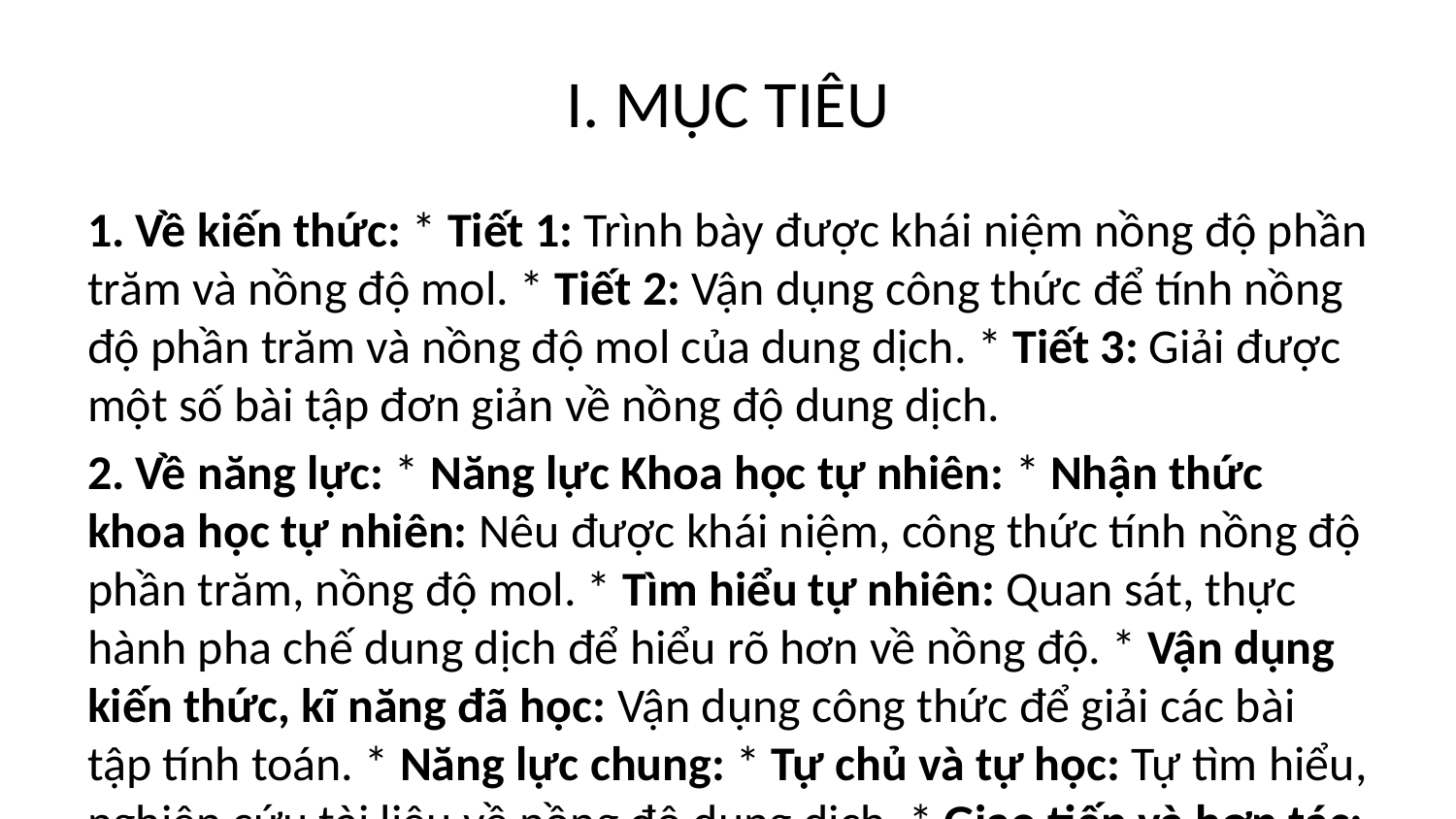

# I. MỤC TIÊU
1. Về kiến thức: * Tiết 1: Trình bày được khái niệm nồng độ phần trăm và nồng độ mol. * Tiết 2: Vận dụng công thức để tính nồng độ phần trăm và nồng độ mol của dung dịch. * Tiết 3: Giải được một số bài tập đơn giản về nồng độ dung dịch.
2. Về năng lực: * Năng lực Khoa học tự nhiên: * Nhận thức khoa học tự nhiên: Nêu được khái niệm, công thức tính nồng độ phần trăm, nồng độ mol. * Tìm hiểu tự nhiên: Quan sát, thực hành pha chế dung dịch để hiểu rõ hơn về nồng độ. * Vận dụng kiến thức, kĩ năng đã học: Vận dụng công thức để giải các bài tập tính toán. * Năng lực chung: * Tự chủ và tự học: Tự tìm hiểu, nghiên cứu tài liệu về nồng độ dung dịch. * Giao tiếp và hợp tác: Thảo luận nhóm, hợp tác giải quyết vấn đề. * Giải quyết vấn đề và sáng tạo: Vận dụng linh hoạt các công thức để giải quyết các bài toán khác nhau.
3. Về phẩm chất: * Chăm chỉ: Hoàn thành các bài tập và nhiệm vụ được giao. * Trung thực: Ghi chép, báo cáo kết quả thực hành chính xác. * Trách nhiệm: Có ý thức hợp tác trong nhóm, hoàn thành nhiệm vụ chung.